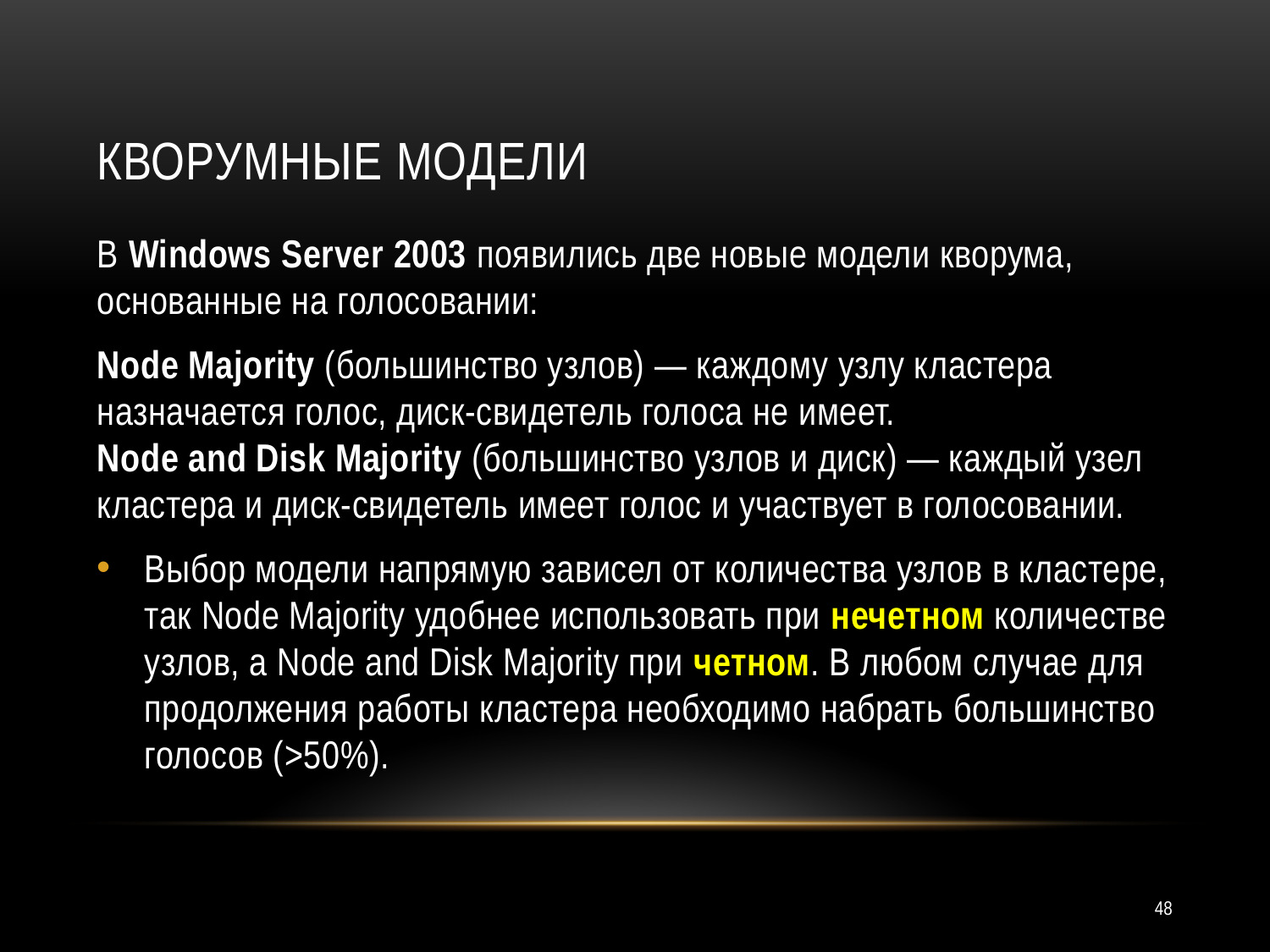

# кворумные модели
В Windows Server 2003 появились две новые модели кворума, основанные на голосовании:
Node Majority (большинство узлов) — каждому узлу кластера назначается голос, диск-свидетель голоса не имеет.
Node and Disk Majority (большинство узлов и диск) — каждый узел кластера и диск-свидетель имеет голос и участвует в голосовании.
Выбор модели напрямую зависел от количества узлов в кластере, так Node Majority удобнее использовать при нечетном количестве узлов, а Node and Disk Majority при четном. В любом случае для продолжения работы кластера необходимо набрать большинство голосов (>50%).

48